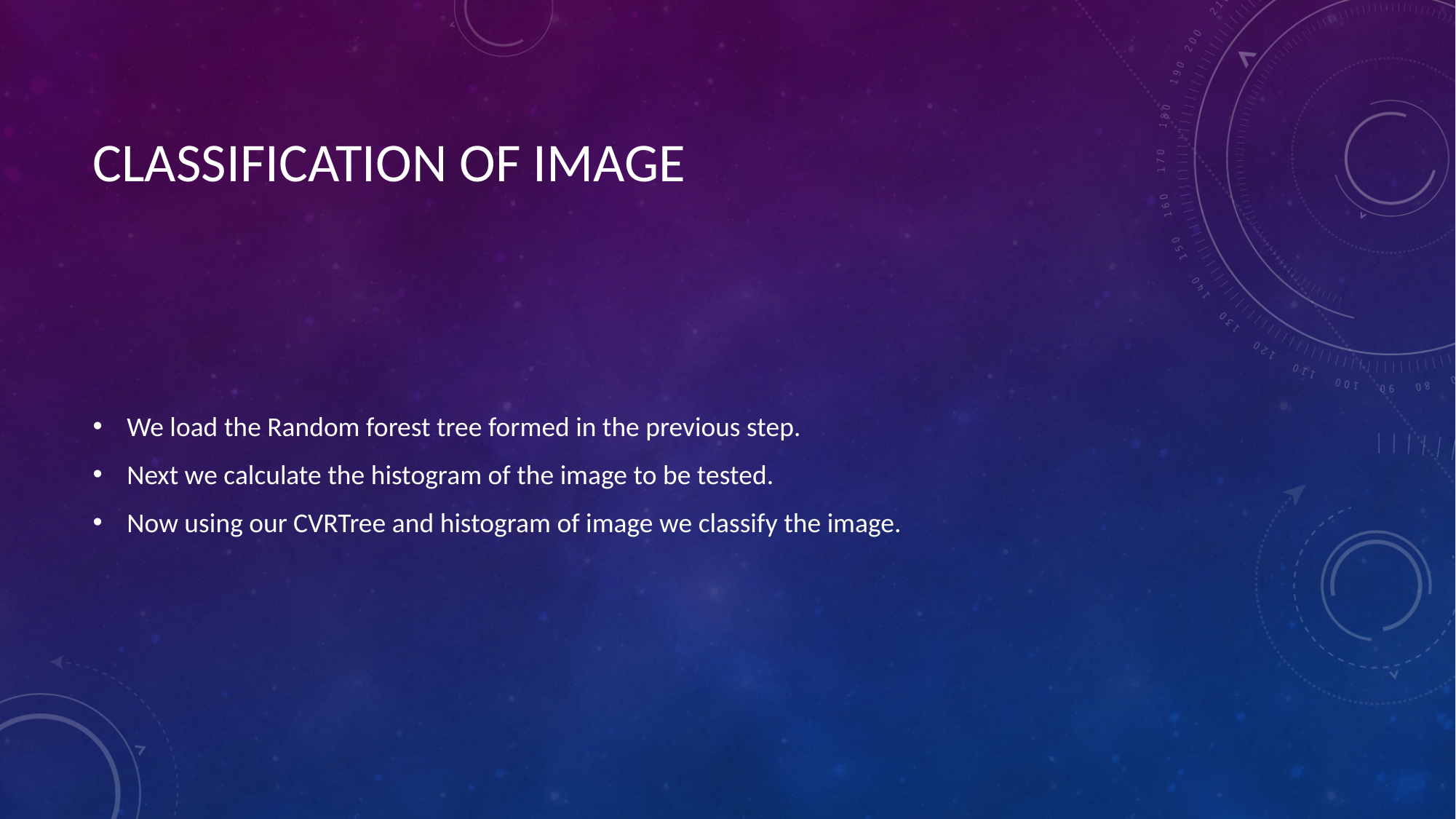

# Classification of image
We load the Random forest tree formed in the previous step.
Next we calculate the histogram of the image to be tested.
Now using our CVRTree and histogram of image we classify the image.